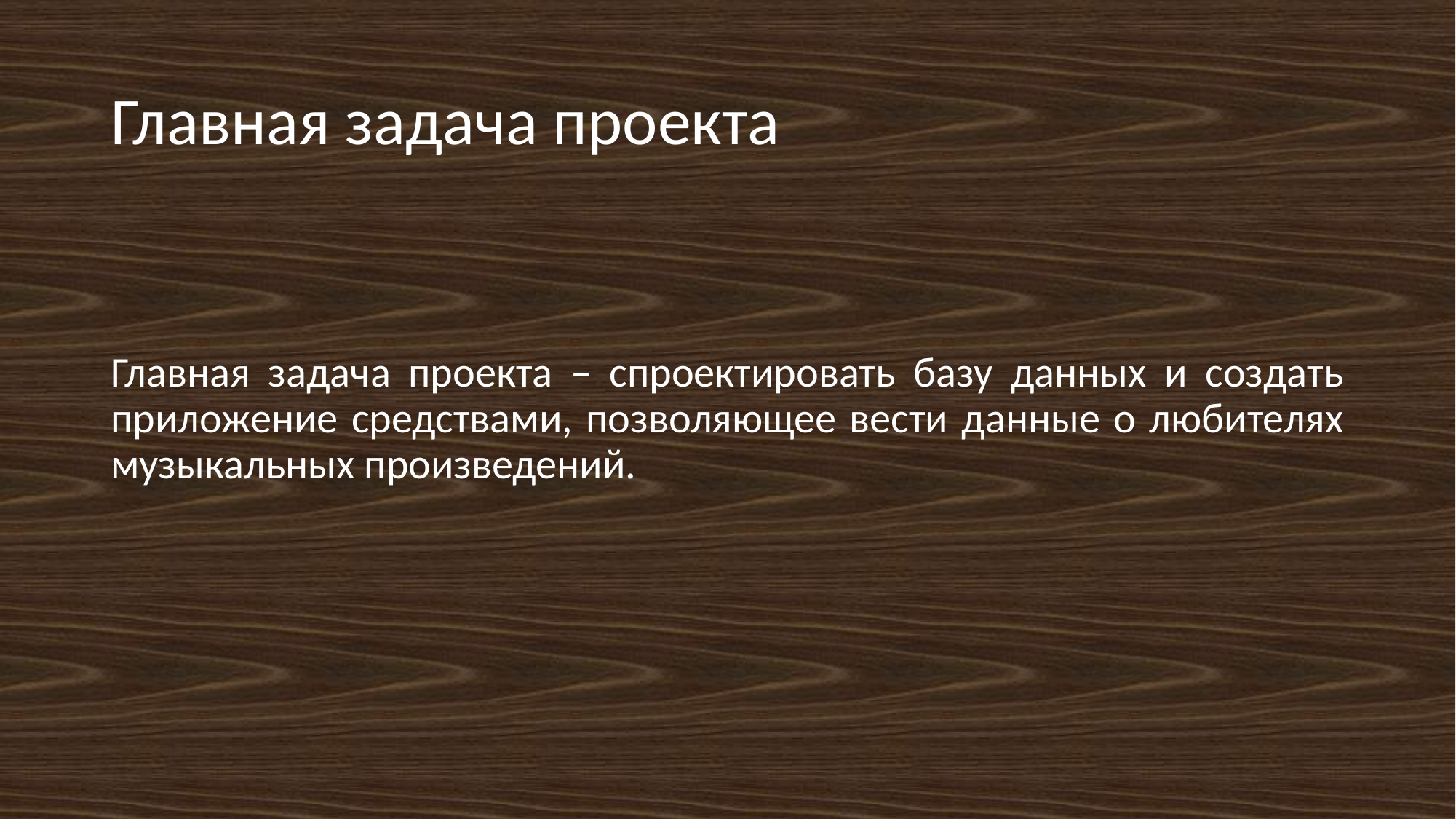

# Главная задача проекта

Главная задача проекта – спроектировать базу данных и создать приложение средствами, позволяющее вести данные о любителях музыкальных произведений.